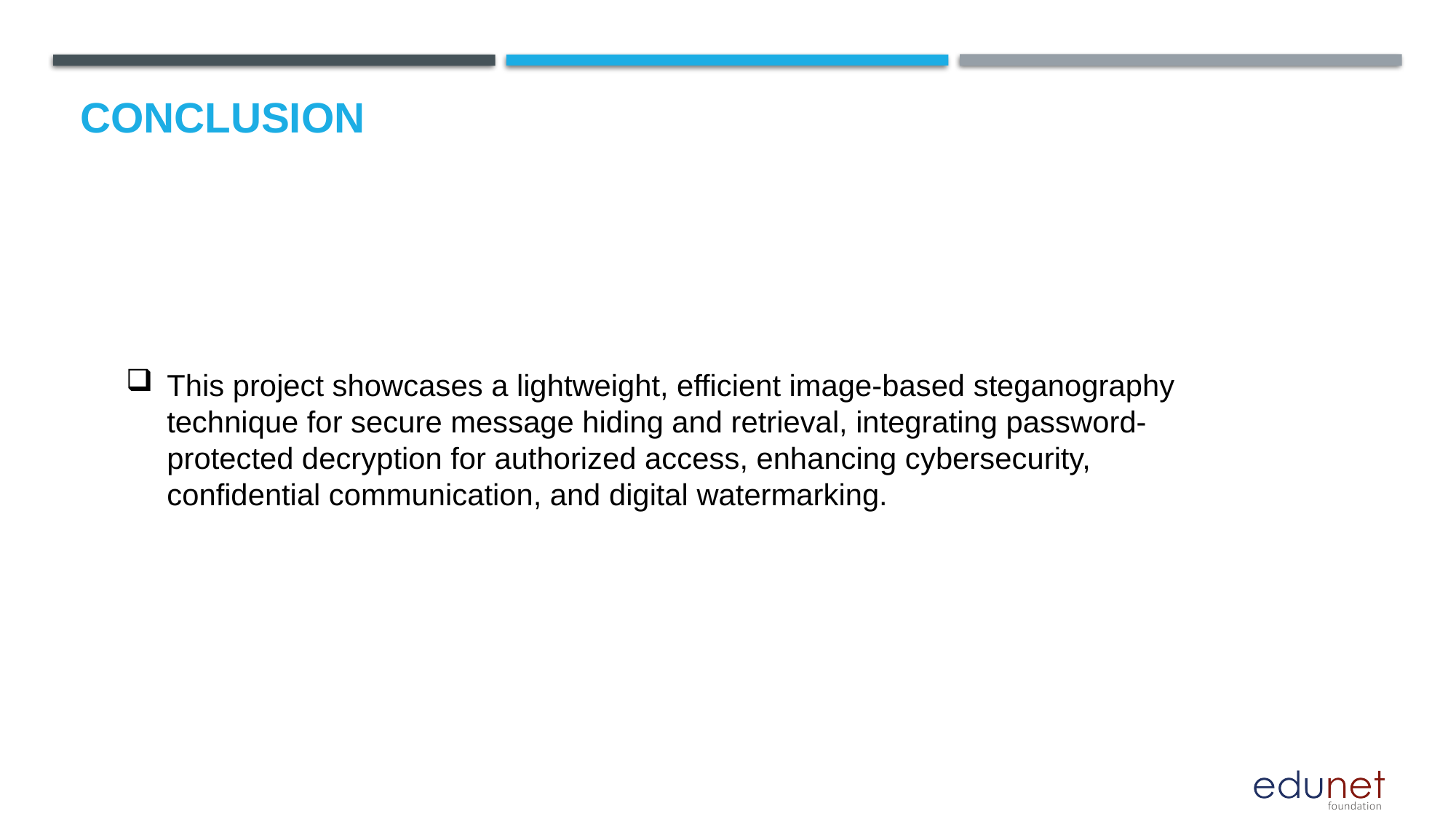

# Conclusion
This project showcases a lightweight, efficient image-based steganography technique for secure message hiding and retrieval, integrating password-protected decryption for authorized access, enhancing cybersecurity, confidential communication, and digital watermarking.